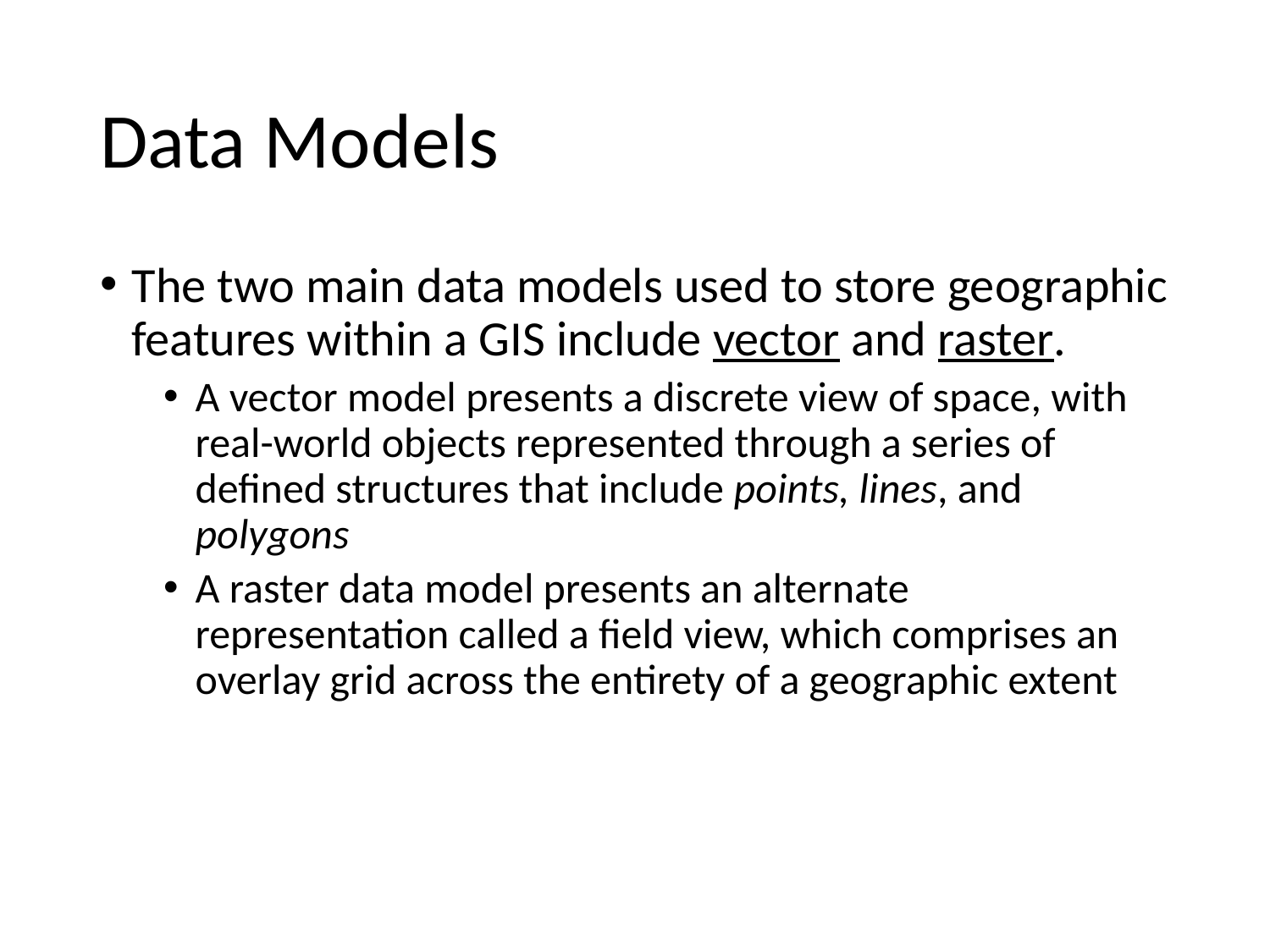

# Data Models
The two main data models used to store geographic features within a GIS include vector and raster.
A vector model presents a discrete view of space, with real-world objects represented through a series of defined structures that include points, lines, and polygons
A raster data model presents an alternate representation called a field view, which comprises an overlay grid across the entirety of a geographic extent